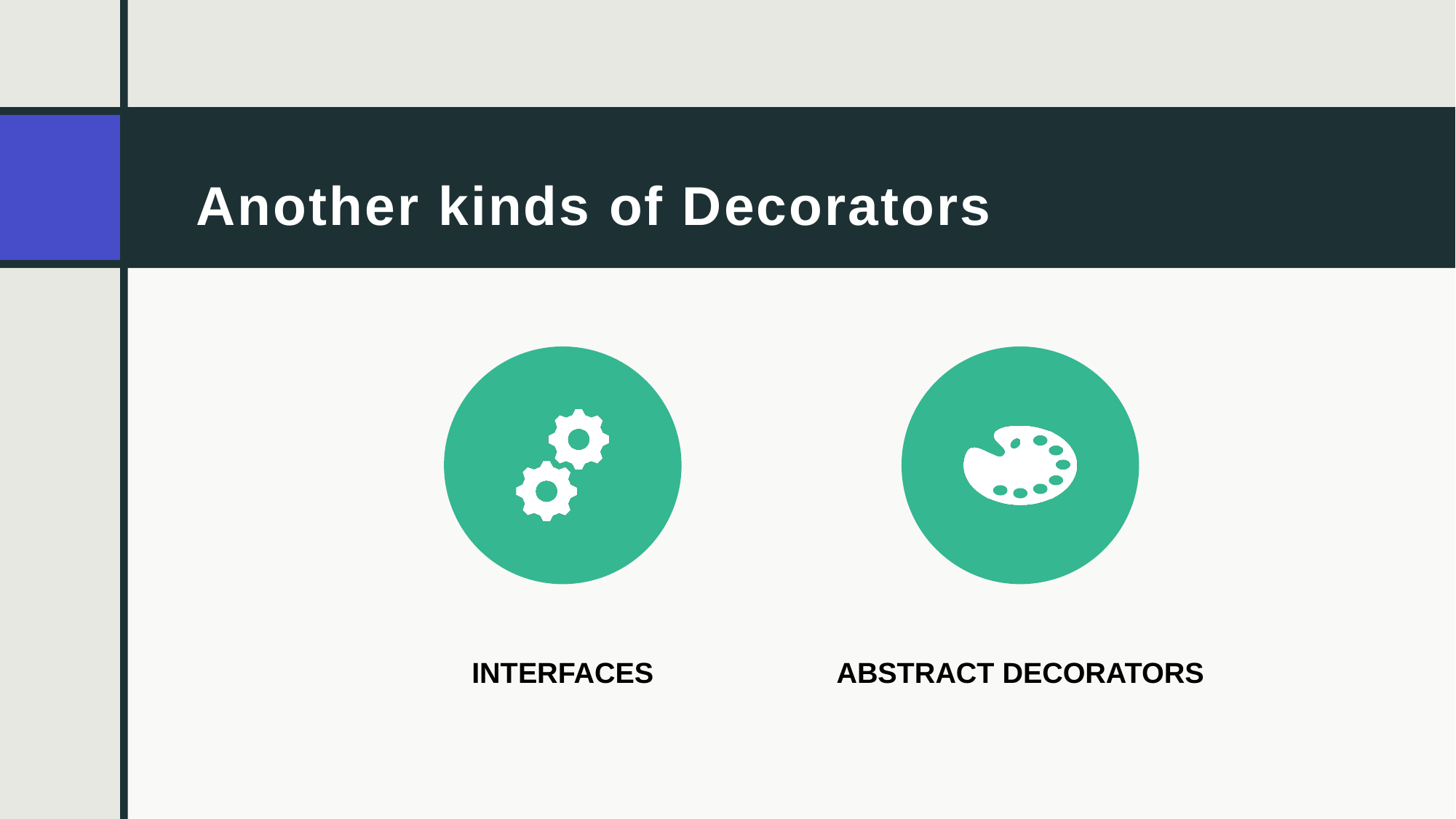

# Another kinds of Decorators

Interfaces
Abstract Decorators